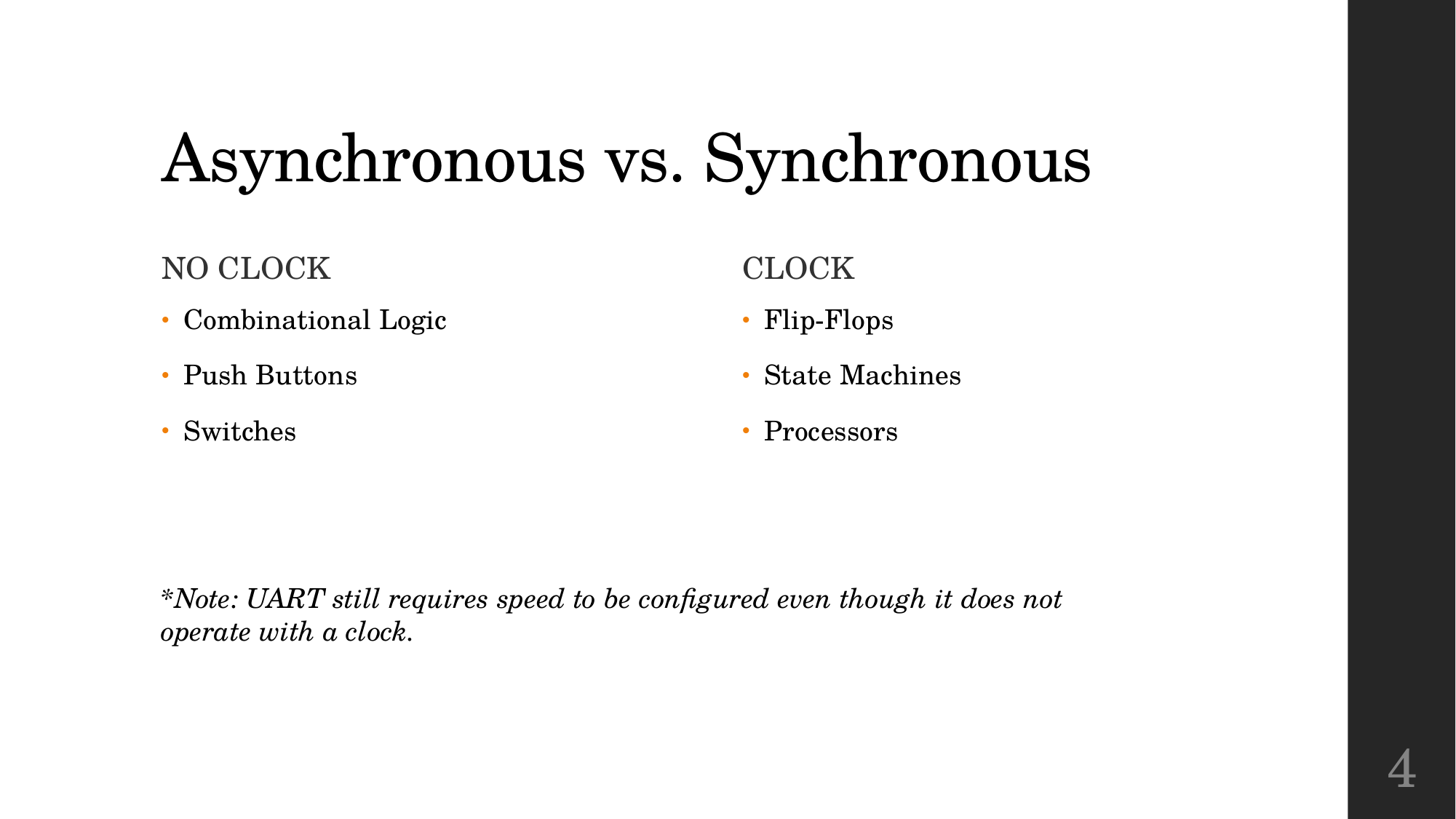

# Asynchronous vs. Synchronous
NO CLOCK
CLOCK
Combinational Logic
Push Buttons
Switches
Flip-Flops
State Machines
Processors
*Note: UART still requires speed to be configured even though it does not operate with a clock.
4